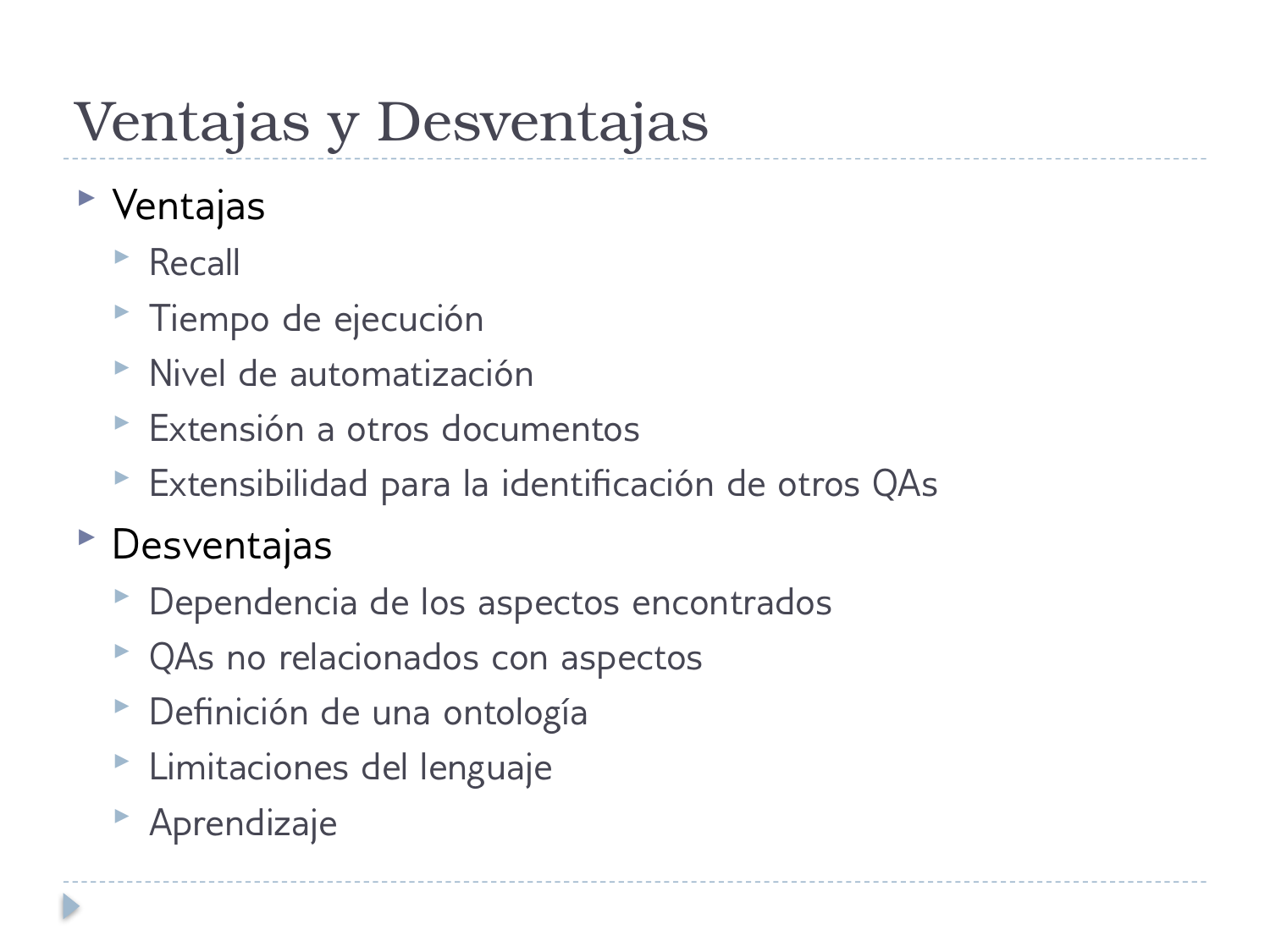

# Ventajas y Desventajas
Ventajas
Recall
Tiempo de ejecución
Nivel de automatización
Extensión a otros documentos
Extensibilidad para la identificación de otros QAs
Desventajas
Dependencia de los aspectos encontrados
QAs no relacionados con aspectos
Definición de una ontología
Limitaciones del lenguaje
Aprendizaje